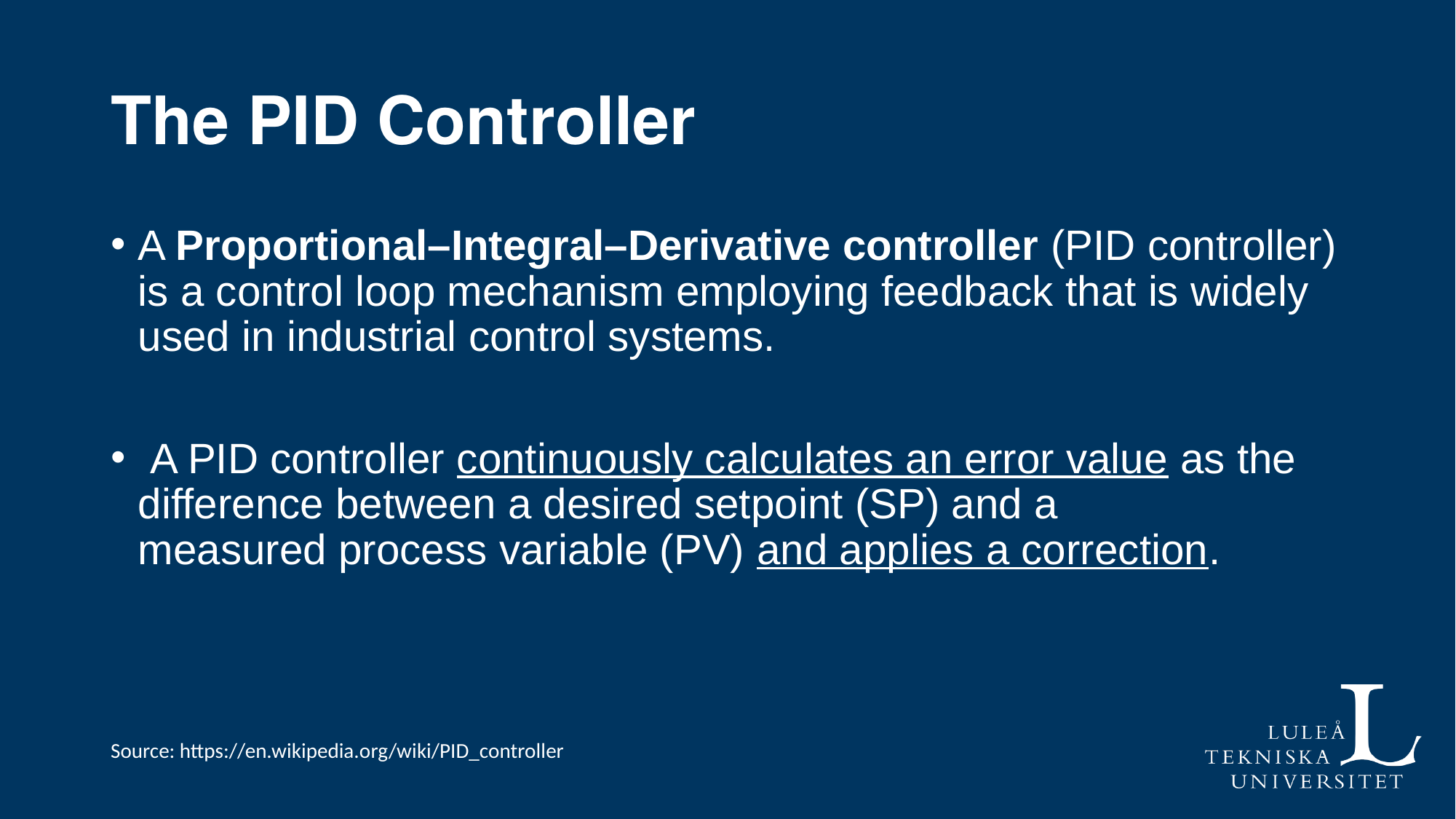

The PID Controller
A Proportional–Integral–Derivative controller (PID controller) is a control loop mechanism employing feedback that is widely used in industrial control systems.

 A PID controller continuously calculates an error value as the difference between a desired setpoint (SP) and a measured process variable (PV) and applies a correction.

Source: https://en.wikipedia.org/wiki/PID_controller